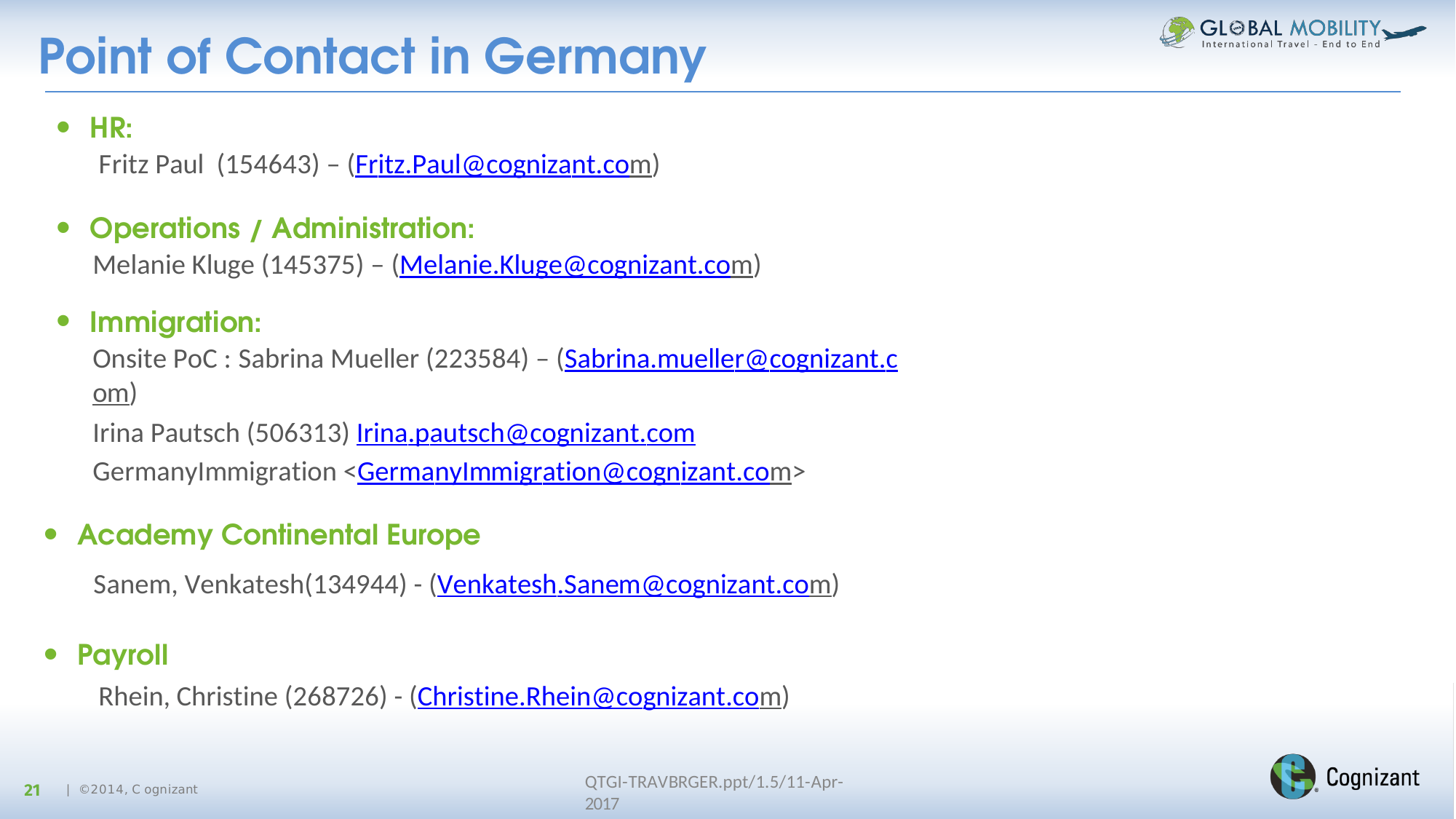

# Point of Contact in Germany

HR:
Fritz Paul  (154643) – (Fritz.Paul@cognizant.com)

Operations / Administration:
Melanie Kluge (145375) – (Melanie.Kluge@cognizant.com)

Immigration:
Onsite PoC : Sabrina Mueller (223584) – (Sabrina.mueller@cognizant.com)
Irina Pautsch (506313) Irina.pautsch@cognizant.com
GermanyImmigration <GermanyImmigration@cognizant.com>

Academy Continental Europe

Sanem, Venkatesh(134944) - (Venkatesh.Sanem@cognizant.com)

Payroll
Rhein, Christine (268726) - (Christine.Rhein@cognizant.com)

QTGI-TRAVBRGER.ppt/1.5/11-Apr-2017
21
|  ©2014, C ognizant